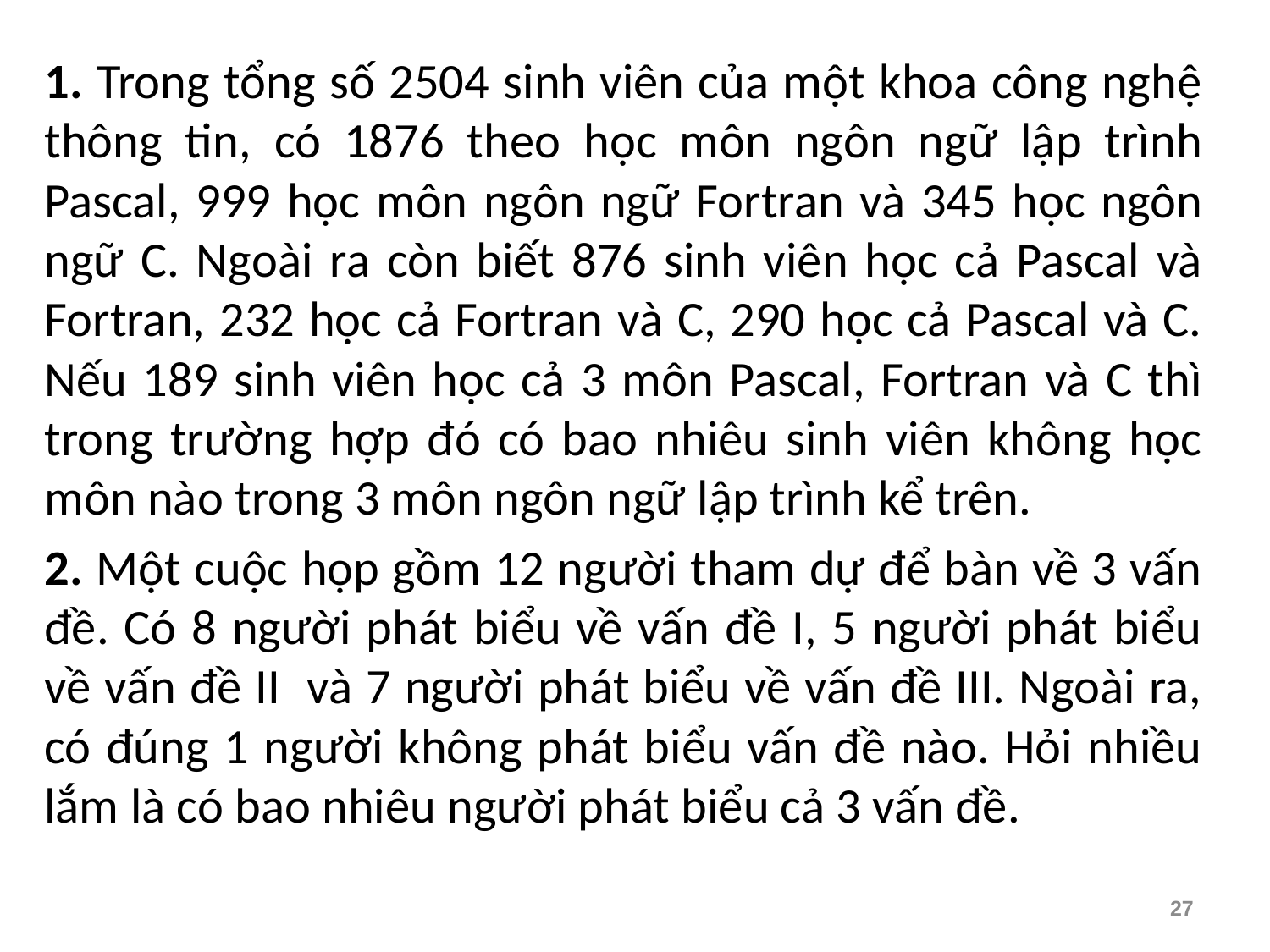

1. Trong tổng số 2504 sinh viên của một khoa công nghệ thông tin, có 1876 theo học môn ngôn ngữ lập trình Pascal, 999 học môn ngôn ngữ Fortran và 345 học ngôn ngữ C. Ngoài ra còn biết 876 sinh viên học cả Pascal và Fortran, 232 học cả Fortran và C, 290 học cả Pascal và C. Nếu 189 sinh viên học cả 3 môn Pascal, Fortran và C thì trong trường hợp đó có bao nhiêu sinh viên không học môn nào trong 3 môn ngôn ngữ lập trình kể trên.
2. Một cuộc họp gồm 12 người tham dự để bàn về 3 vấn đề. Có 8 người phát biểu về vấn đề I, 5 người phát biểu về vấn đề II  và 7 người phát biểu về vấn đề III. Ngoài ra, có đúng 1 người không phát biểu vấn đề nào. Hỏi nhiều lắm là có bao nhiêu người phát biểu cả 3 vấn đề.

27